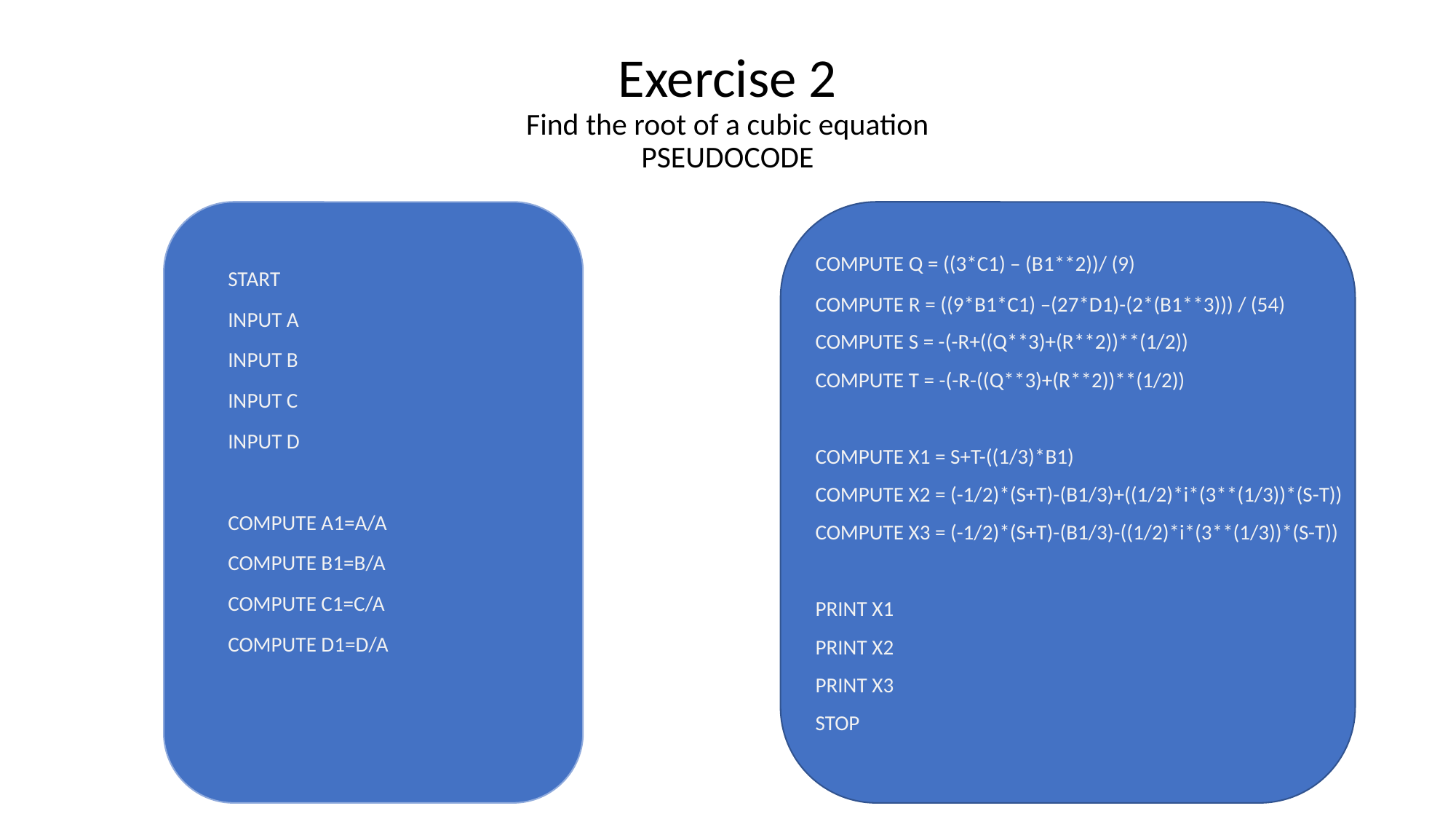

# Exercise 2 Find the root of a cubic equation PSEUDOCODE

COMPUTE Q = ((3*C1) – (B1**2))/ (9)
COMPUTE R = ((9*B1*C1) –(27*D1)-(2*(B1**3))) / (54)
COMPUTE S = -(-R+((Q**3)+(R**2))**(1/2))
COMPUTE T = -(-R-((Q**3)+(R**2))**(1/2))

COMPUTE X1 = S+T-((1/3)*B1)
COMPUTE X2 = (-1/2)*(S+T)-(B1/3)+((1/2)*i*(3**(1/3))*(S-T))
COMPUTE X3 = (-1/2)*(S+T)-(B1/3)-((1/2)*i*(3**(1/3))*(S-T))

PRINT X1
PRINT X2
PRINT X3
STOP

START
INPUT A
INPUT B
INPUT C
INPUT D

COMPUTE A1=A/A
COMPUTE B1=B/A
COMPUTE C1=C/A
COMPUTE D1=D/A